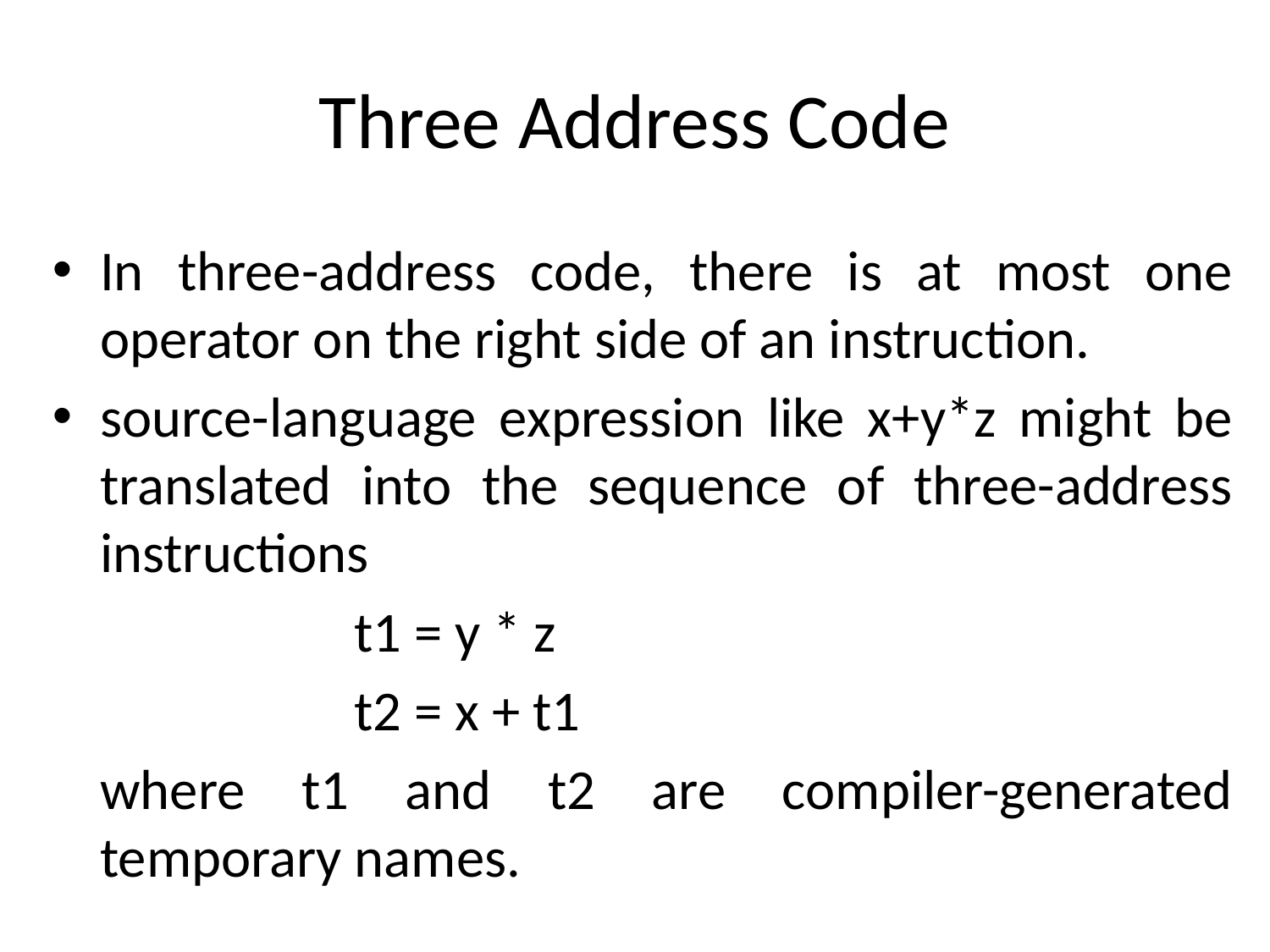

# Three Address Code
In three-address code, there is at most one operator on the right side of an instruction.
source-language expression like x+y*z might be translated into the sequence of three-address instructions
			t1 = y * z
 			t2 = x + t1
	where t1 and t2 are compiler-generated temporary names.